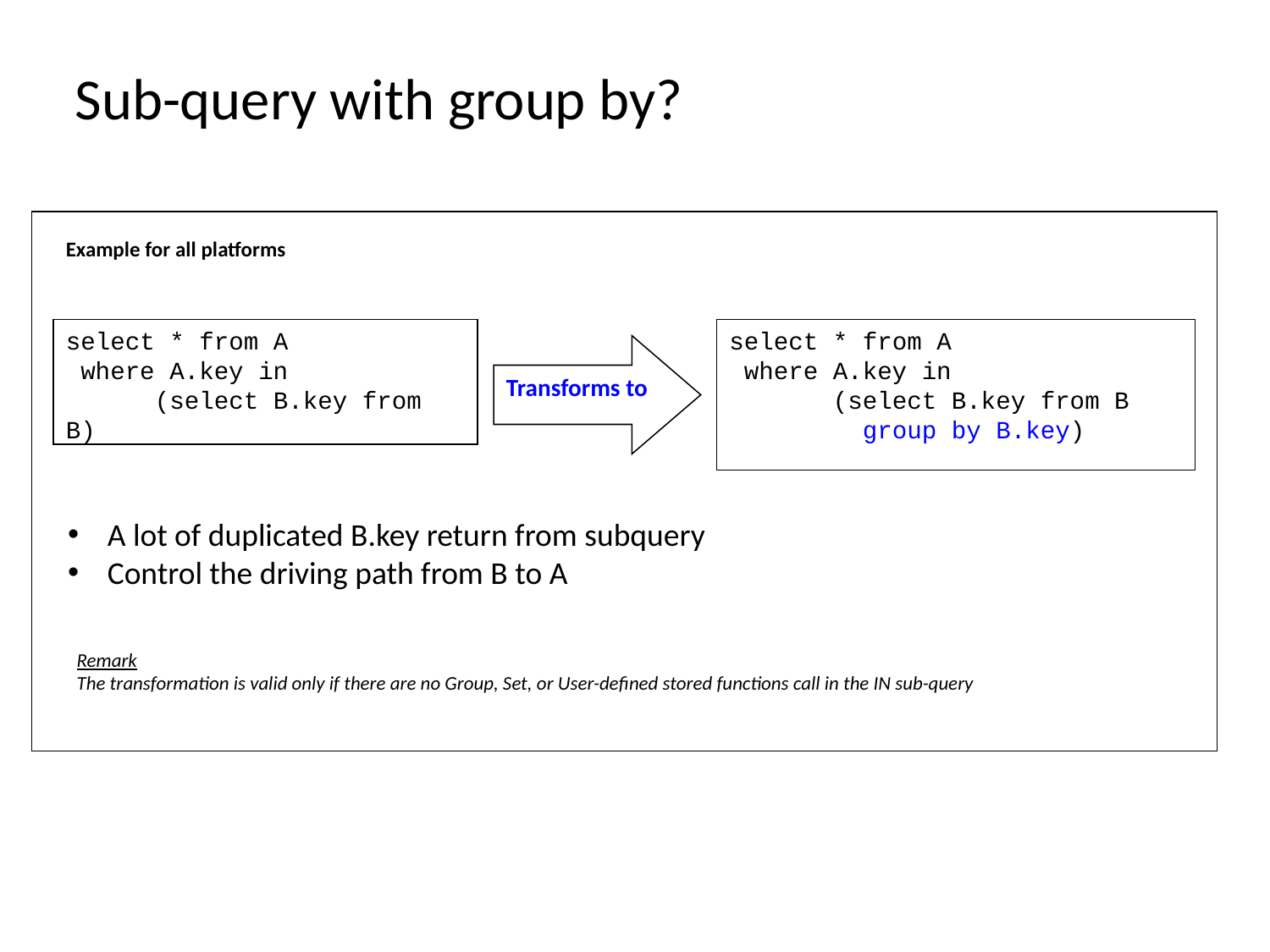

Sub-query with group by?

Example for all platforms
select * from A
 where A.key in
      (select B.key from B)
select * from A
 where A.key in
       (select B.key from B
         group by B.key)
Transforms to
Remark
The transformation is valid only if there are no Group, Set, or User-defined stored functions call in the IN sub-query

A lot of duplicated B.key return from subquery
Control the driving path from B to A